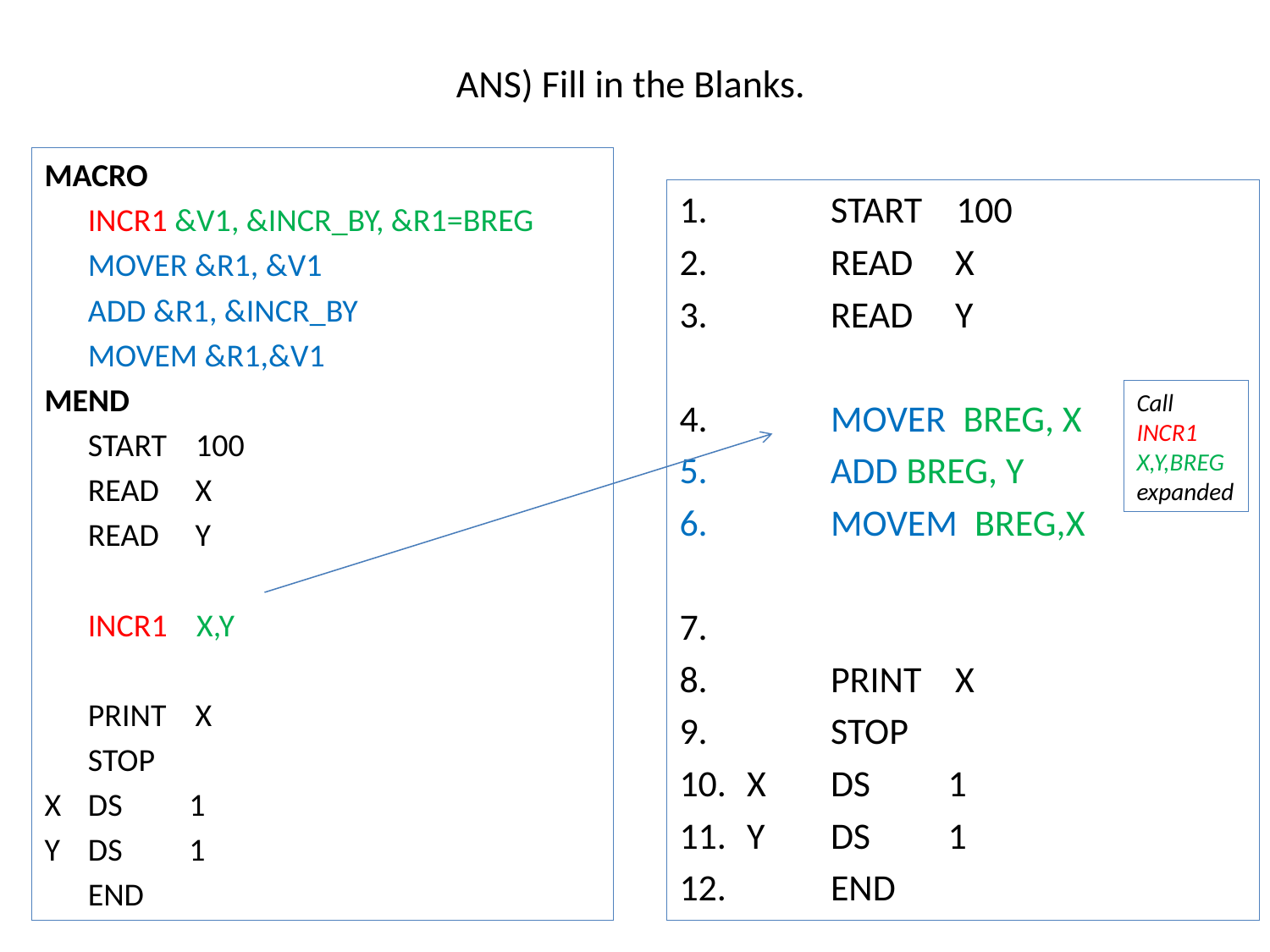

# ANS) Fill in the Blanks.
MACRO
	INCR1 &V1, &INCR_BY, &R1=BREG
	MOVER &R1, &V1
	ADD &R1, &INCR_BY
	MOVEM &R1,&V1
MEND
	START    100
	READ     X
	READ     Y

	INCR1    X,Y

	PRINT    X
	STOP
X 	DS 	    1
Y 	DS 	    1
	END

	START    100
	READ     X
	READ     Y

	MOVER  BREG, X
	ADD BREG, Y
	MOVEM  BREG,X

	PRINT    X
	STOP
X 	DS 	    1
Y 	DS 	    1
	END

Call INCR1    X,Y,BREG
expanded